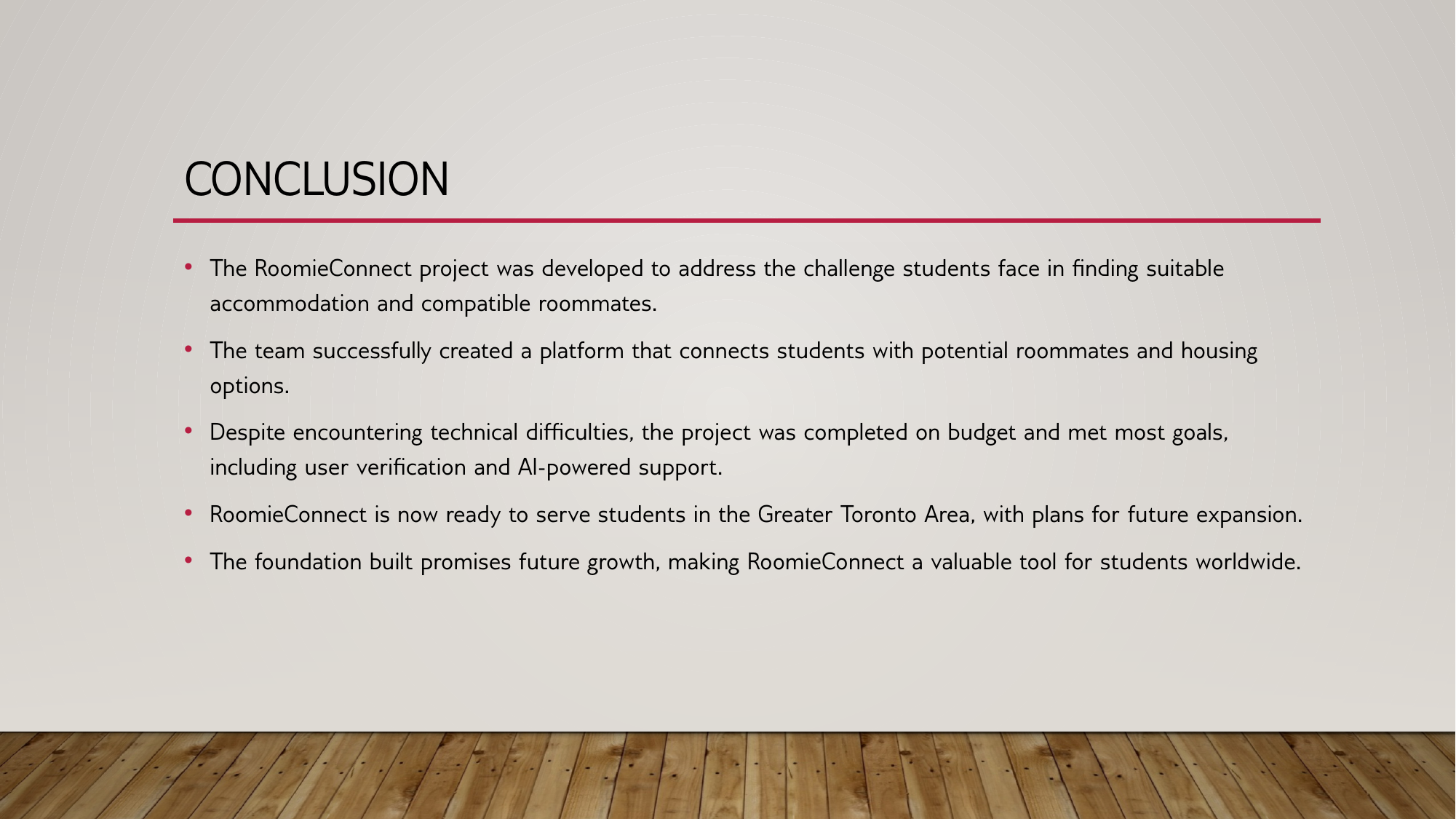

# Conclusion
The RoomieConnect project was developed to address the challenge students face in finding suitable accommodation and compatible roommates.
The team successfully created a platform that connects students with potential roommates and housing options.
Despite encountering technical difficulties, the project was completed on budget and met most goals, including user verification and AI-powered support.
RoomieConnect is now ready to serve students in the Greater Toronto Area, with plans for future expansion.
The foundation built promises future growth, making RoomieConnect a valuable tool for students worldwide.